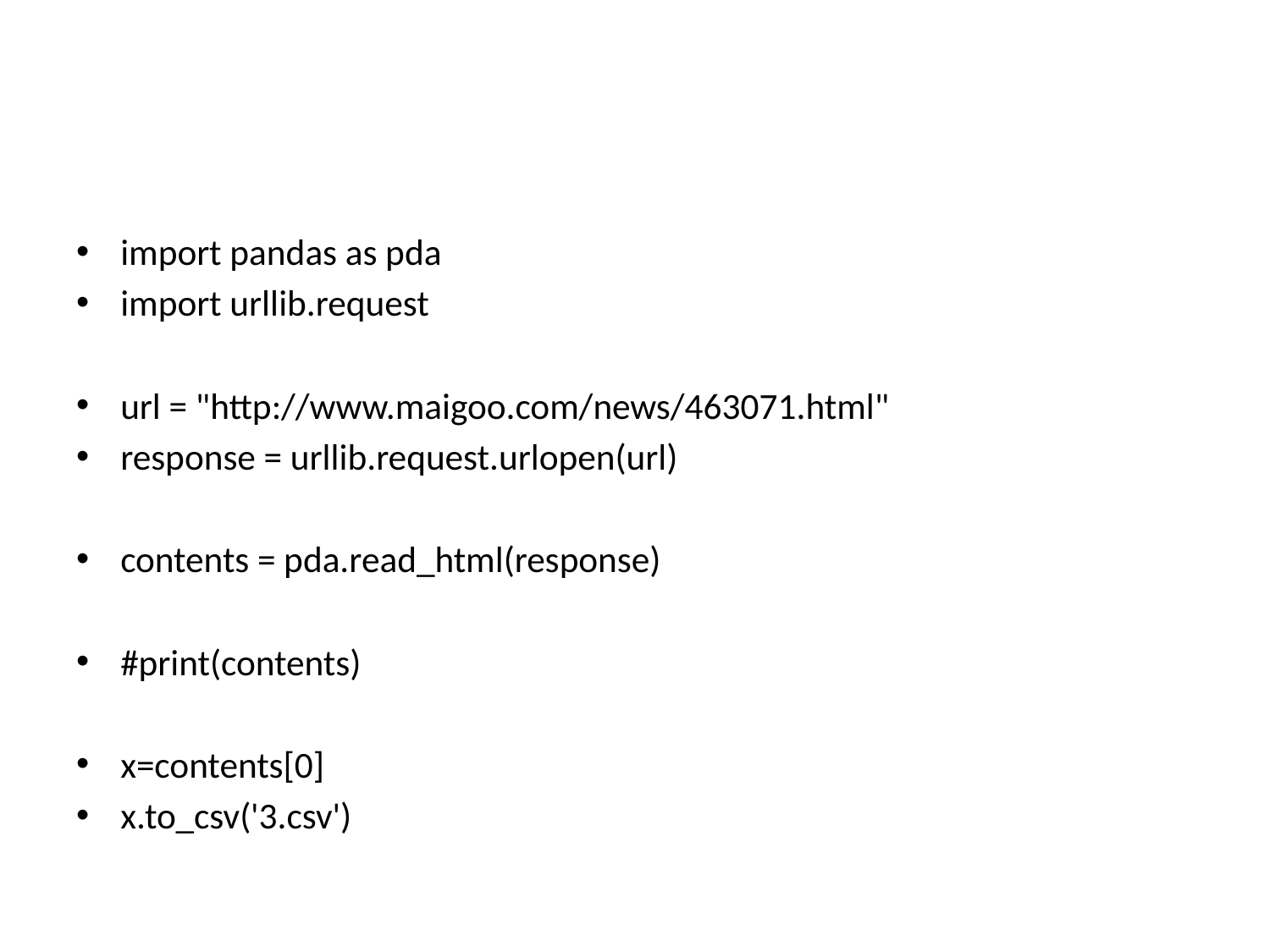

#
import pandas as pda
import urllib.request

url = "http://www.maigoo.com/news/463071.html"
response = urllib.request.urlopen(url)

contents = pda.read_html(response)

#print(contents)

x=contents[0]
x.to_csv('3.csv')